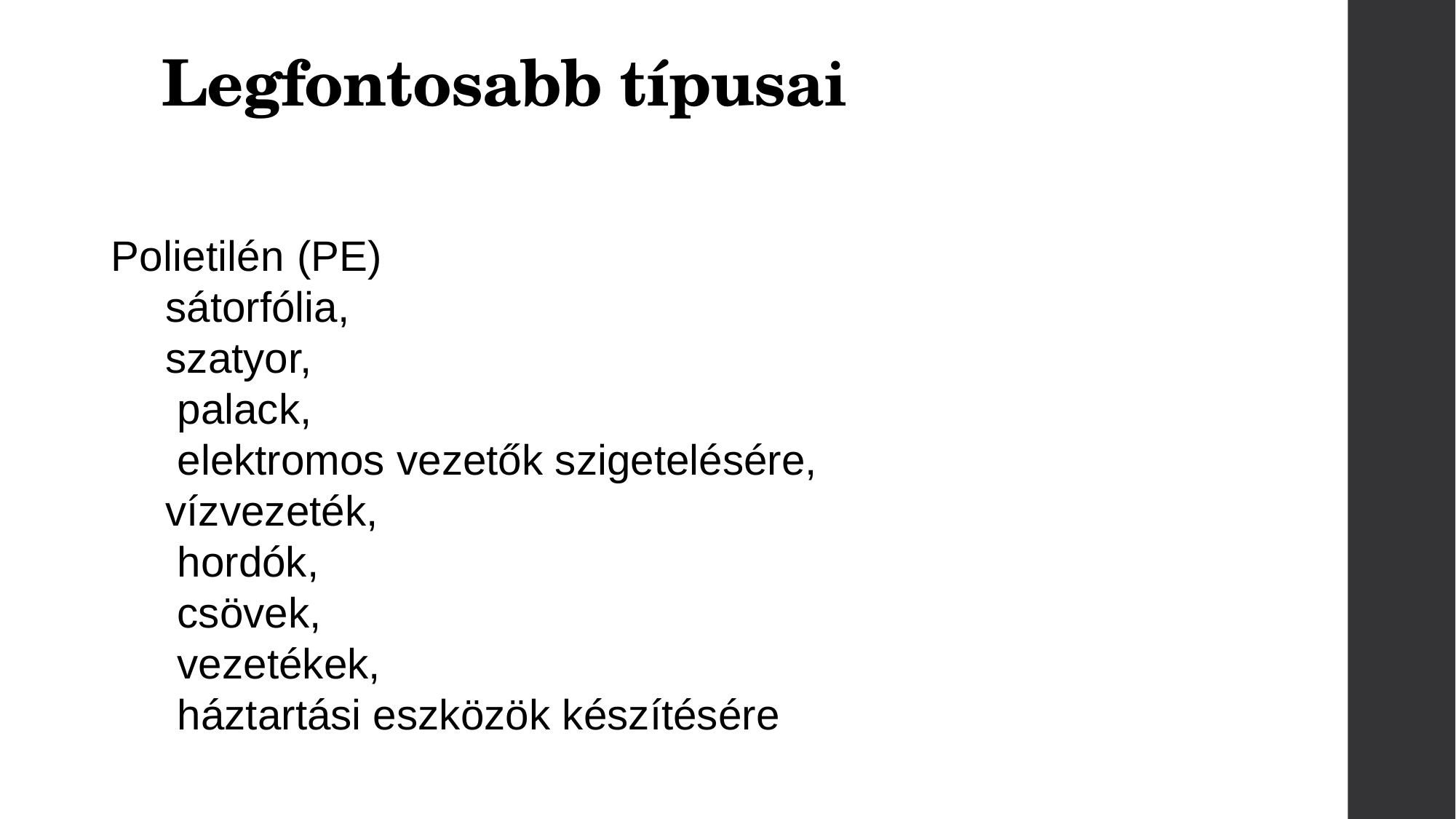

# Legfontosabb típusai

Polietilén (PE)
sátorfólia,
szatyor,
 palack,
 elektromos vezetők szigetelésére,
vízvezeték,
 hordók,
 csövek,
 vezetékek,
 háztartási eszközök készítésére